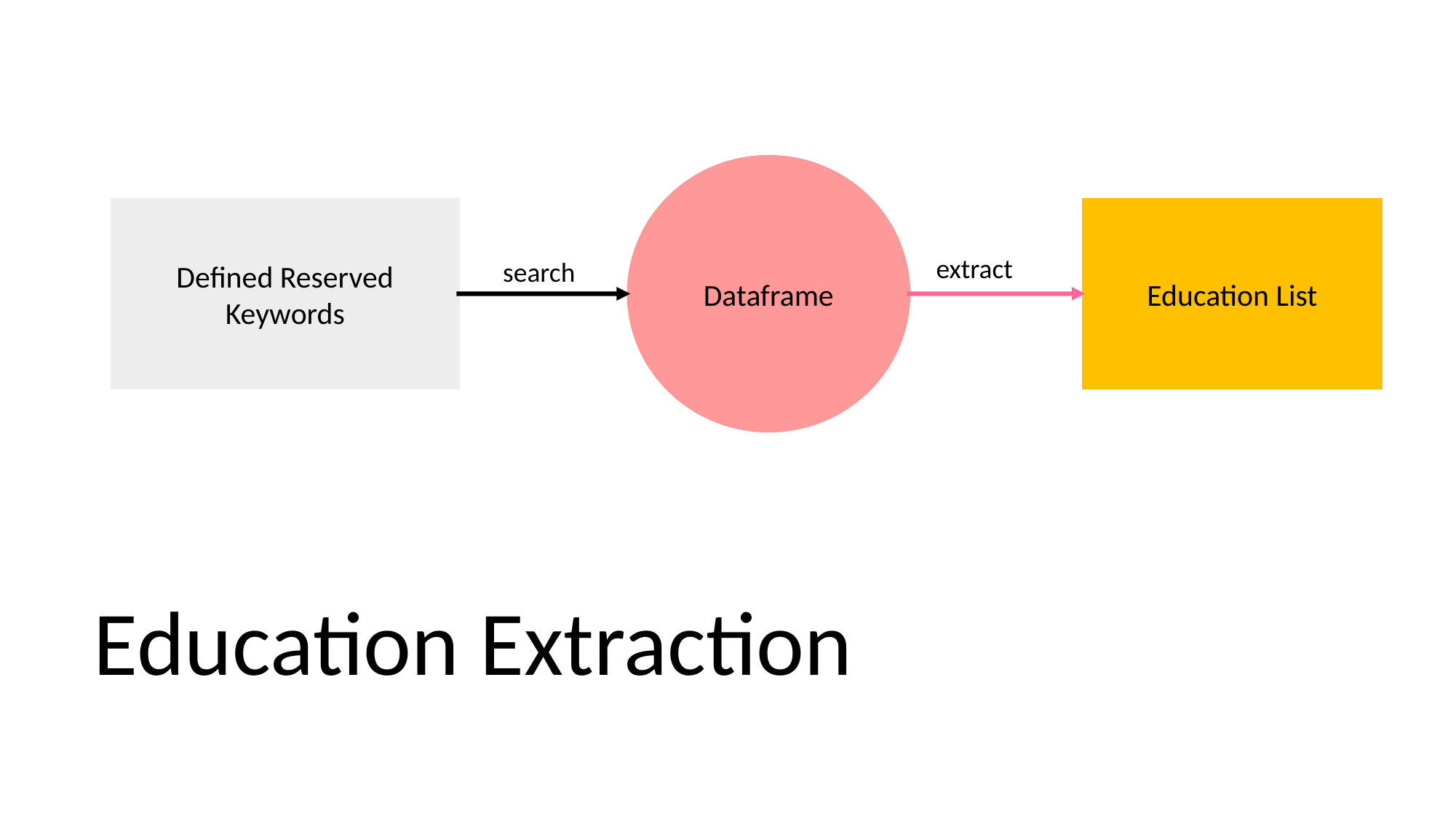

Dataframe
Defined Reserved Keywords
Education List
extract
search
Education Extraction